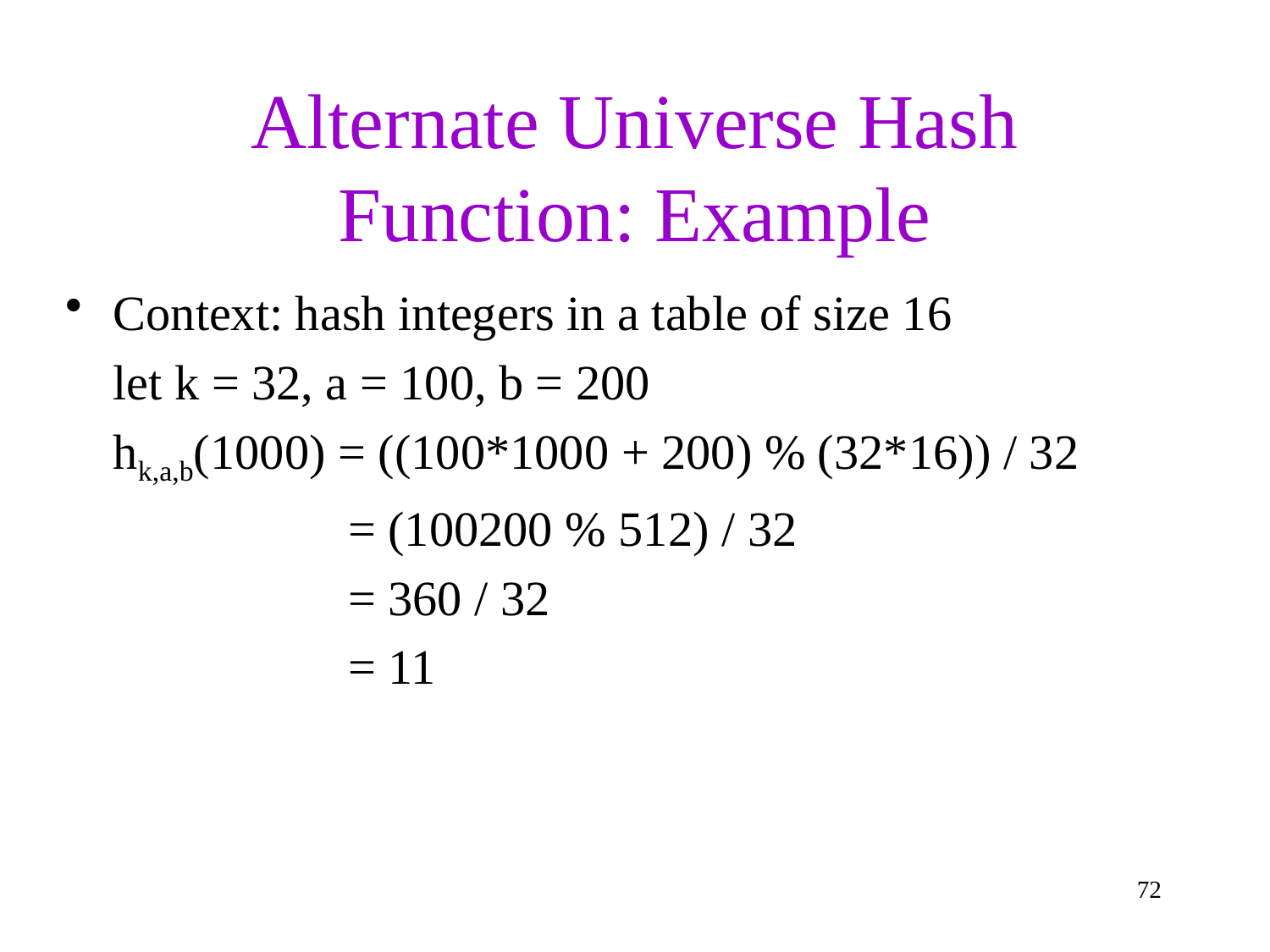

# Alternate Universe Hash Function: Example
Context: hash integers in a table of size 16
	let k = 32, a = 100, b = 200
	hk,a,b(1000) = ((100*1000 + 200) % (32*16)) / 32
                       = (100200 % 512) / 32
                       = 360 / 32
                       = 11

72